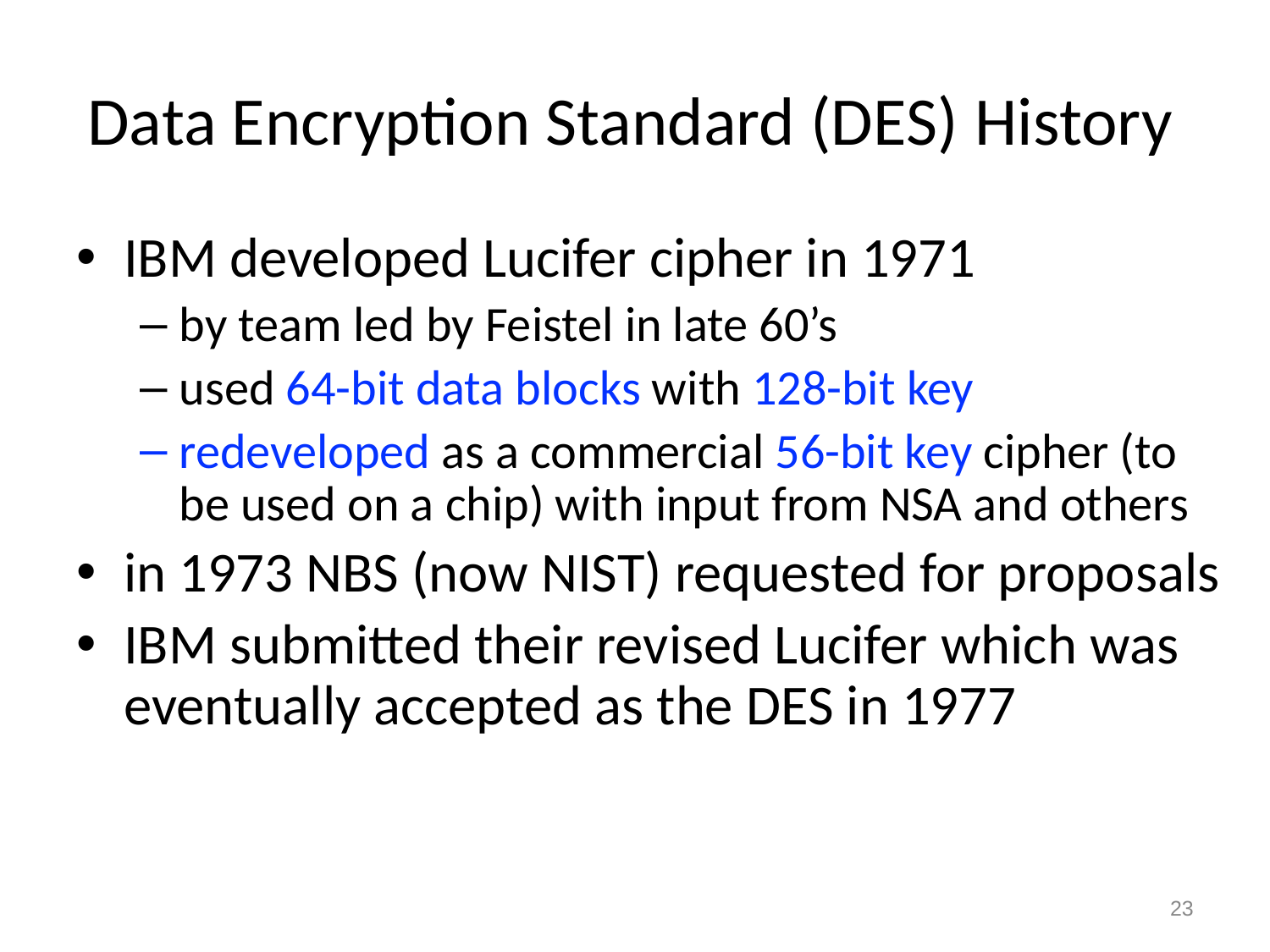

# Data Encryption Standard (DES) History
IBM developed Lucifer cipher in 1971
by team led by Feistel in late 60’s
used 64-bit data blocks with 128-bit key
redeveloped as a commercial 56-bit key cipher (to be used on a chip) with input from NSA and others
in 1973 NBS (now NIST) requested for proposals
IBM submitted their revised Lucifer which was eventually accepted as the DES in 1977
23